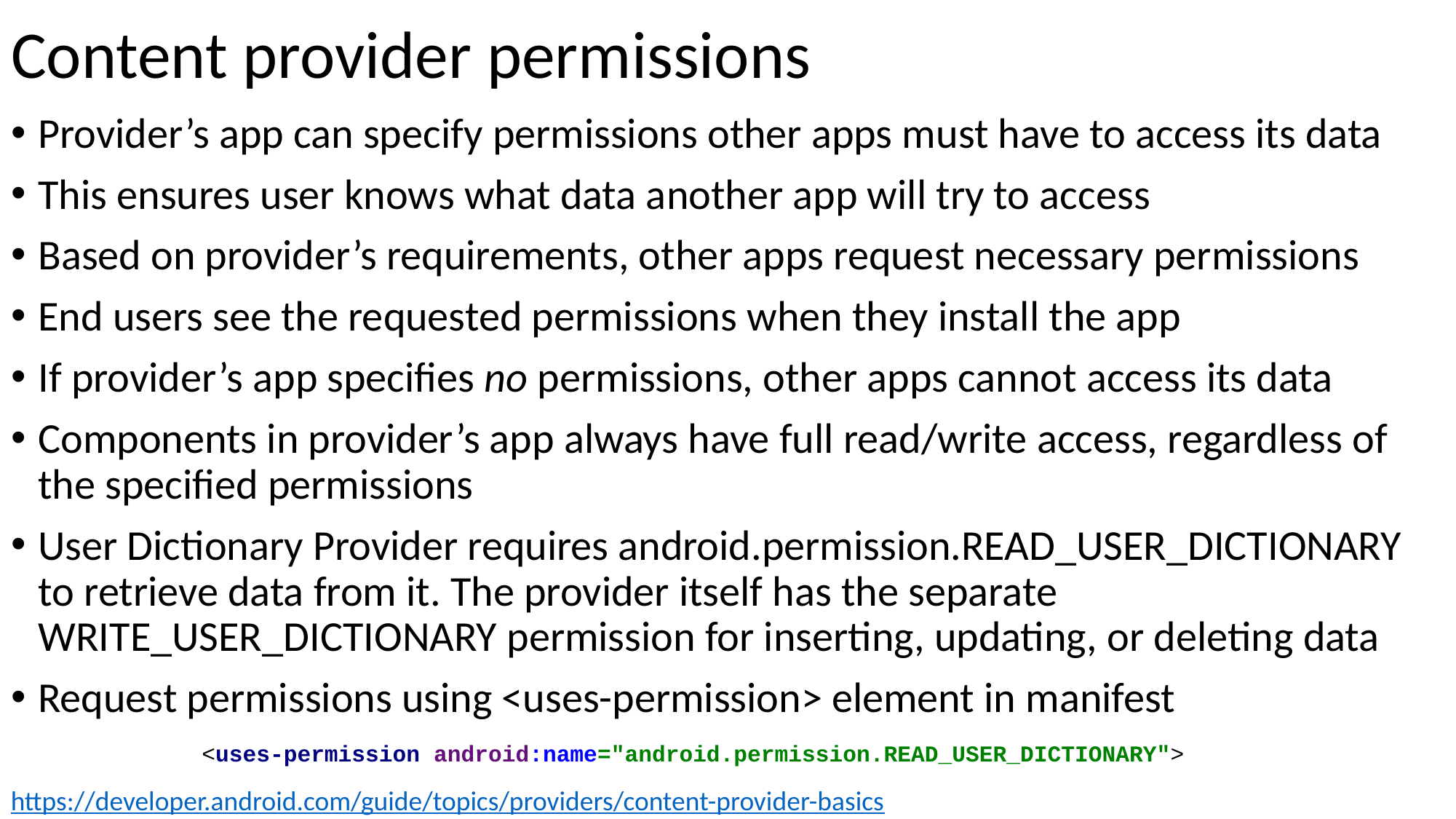

# Content provider permissions
Provider’s app can specify permissions other apps must have to access its data
This ensures user knows what data another app will try to access
Based on provider’s requirements, other apps request necessary permissions
End users see the requested permissions when they install the app
If provider’s app specifies no permissions, other apps cannot access its data
Components in provider’s app always have full read/write access, regardless of the specified permissions
User Dictionary Provider requires android.permission.READ_USER_DICTIONARY to retrieve data from it. The provider itself has the separate WRITE_USER_DICTIONARY permission for inserting, updating, or deleting data
Request permissions using <uses-permission> element in manifest
<uses-permission android:name="android.permission.READ_USER_DICTIONARY">
https://developer.android.com/guide/topics/providers/content-provider-basics